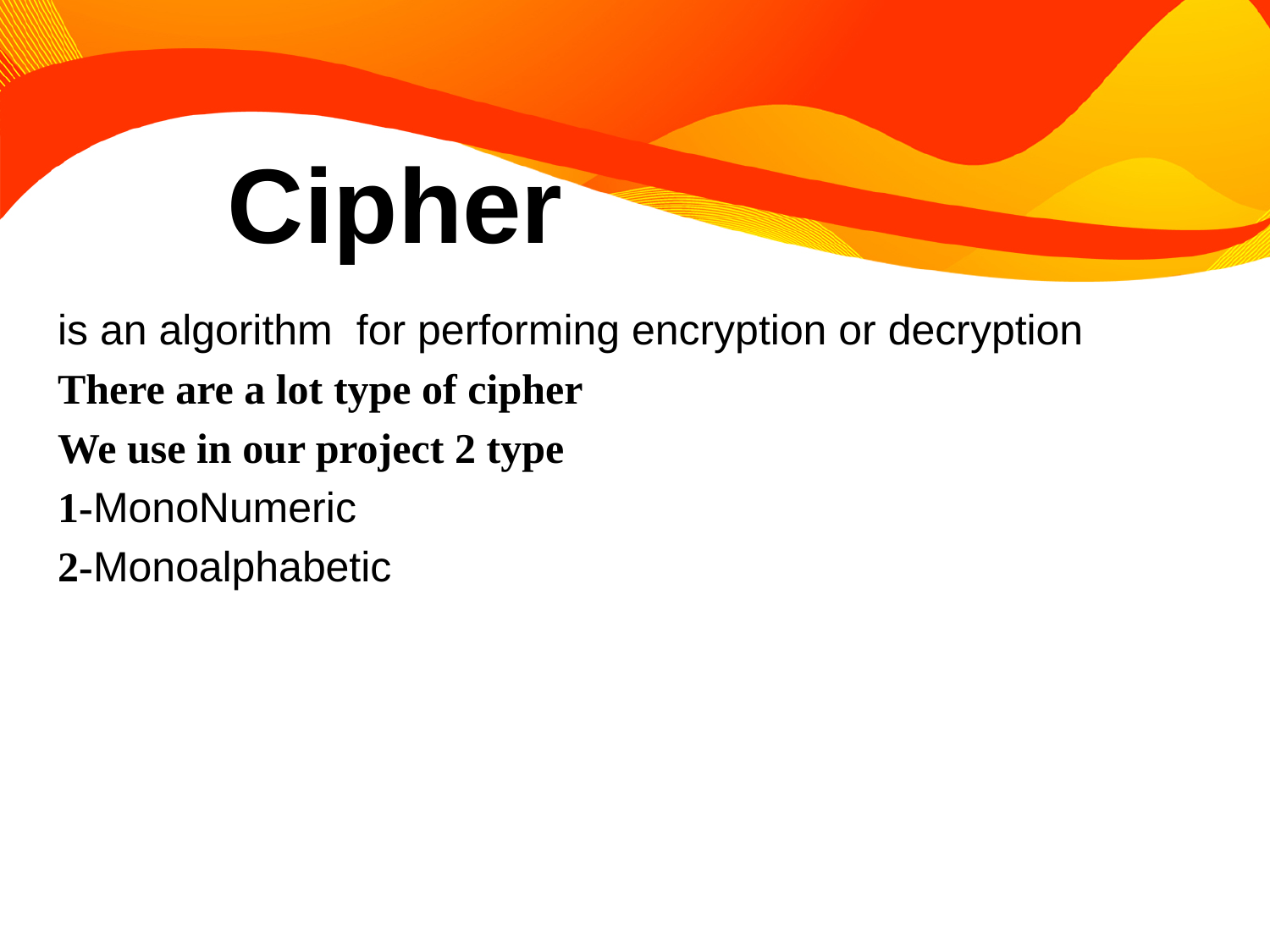

# Cipher
is an algorithm  for performing encryption or decryption
There are a lot type of cipher
We use in our project 2 type
1-MonoNumeric
2-Monoalphabetic